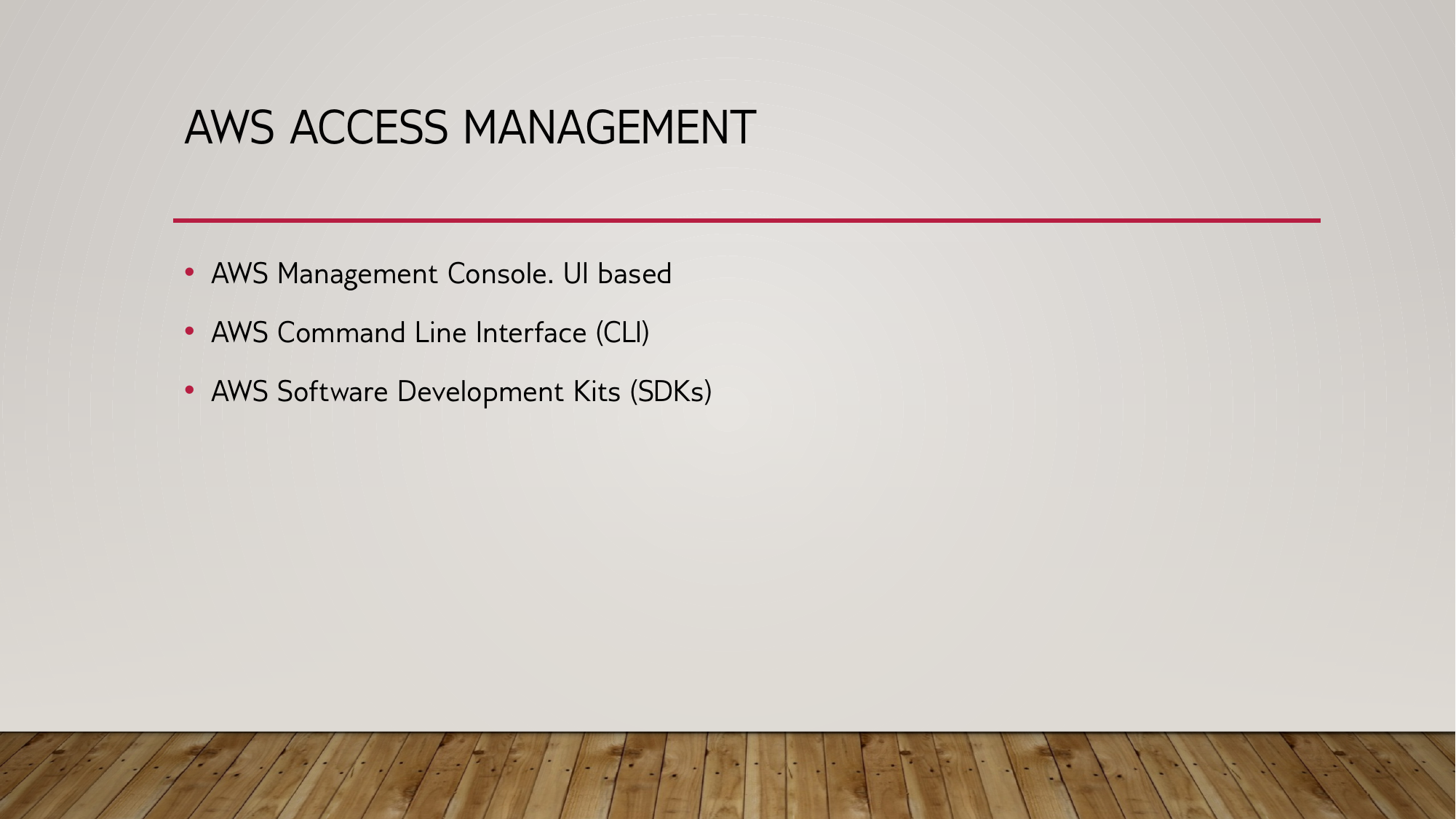

# AWS Access Management
AWS Management Console. UI based
AWS Command Line Interface (CLI)
AWS Software Development Kits (SDKs)